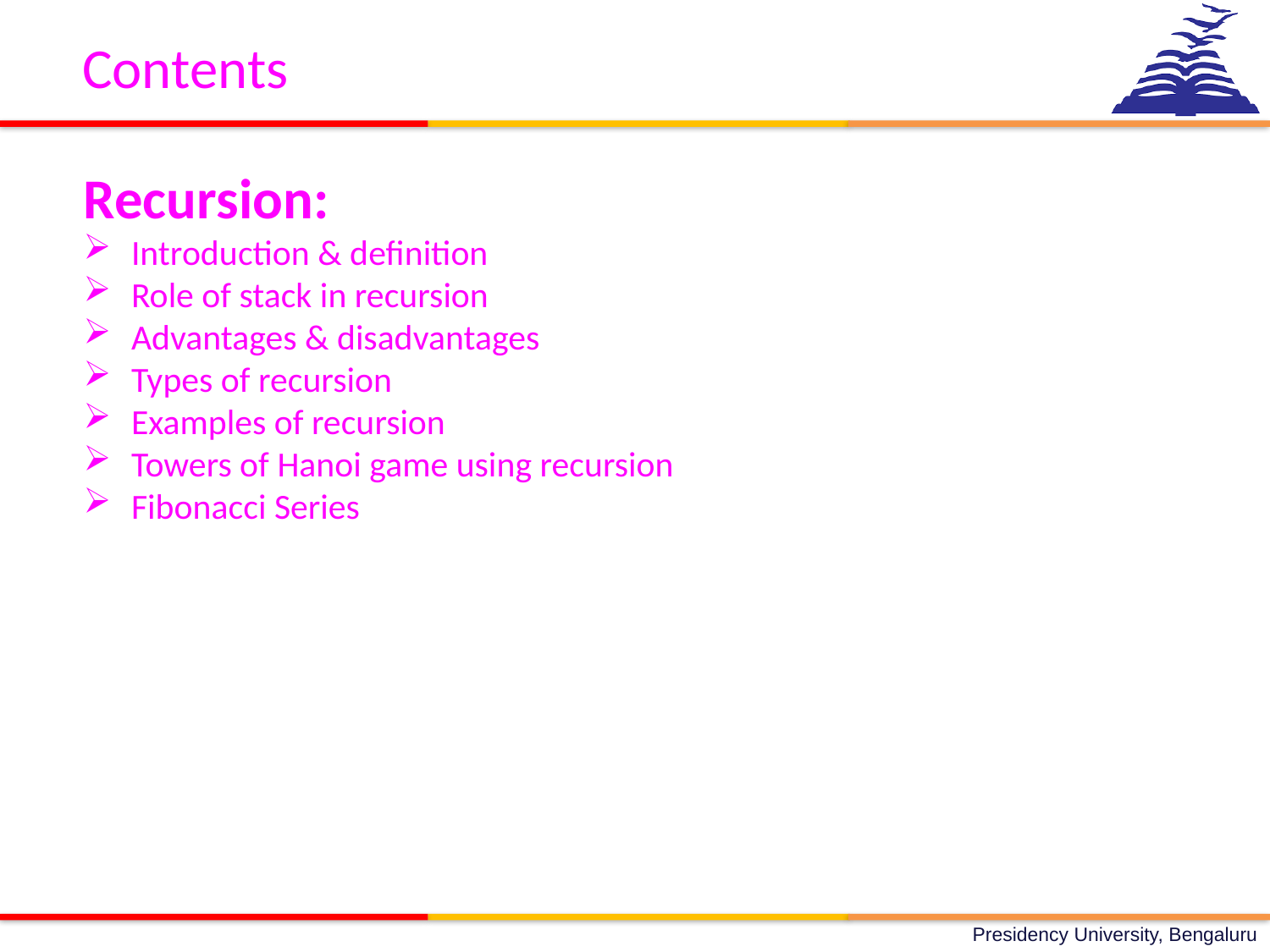

Contents
Recursion:
Introduction & definition
Role of stack in recursion
Advantages & disadvantages
Types of recursion
Examples of recursion
Towers of Hanoi game using recursion
Fibonacci Series